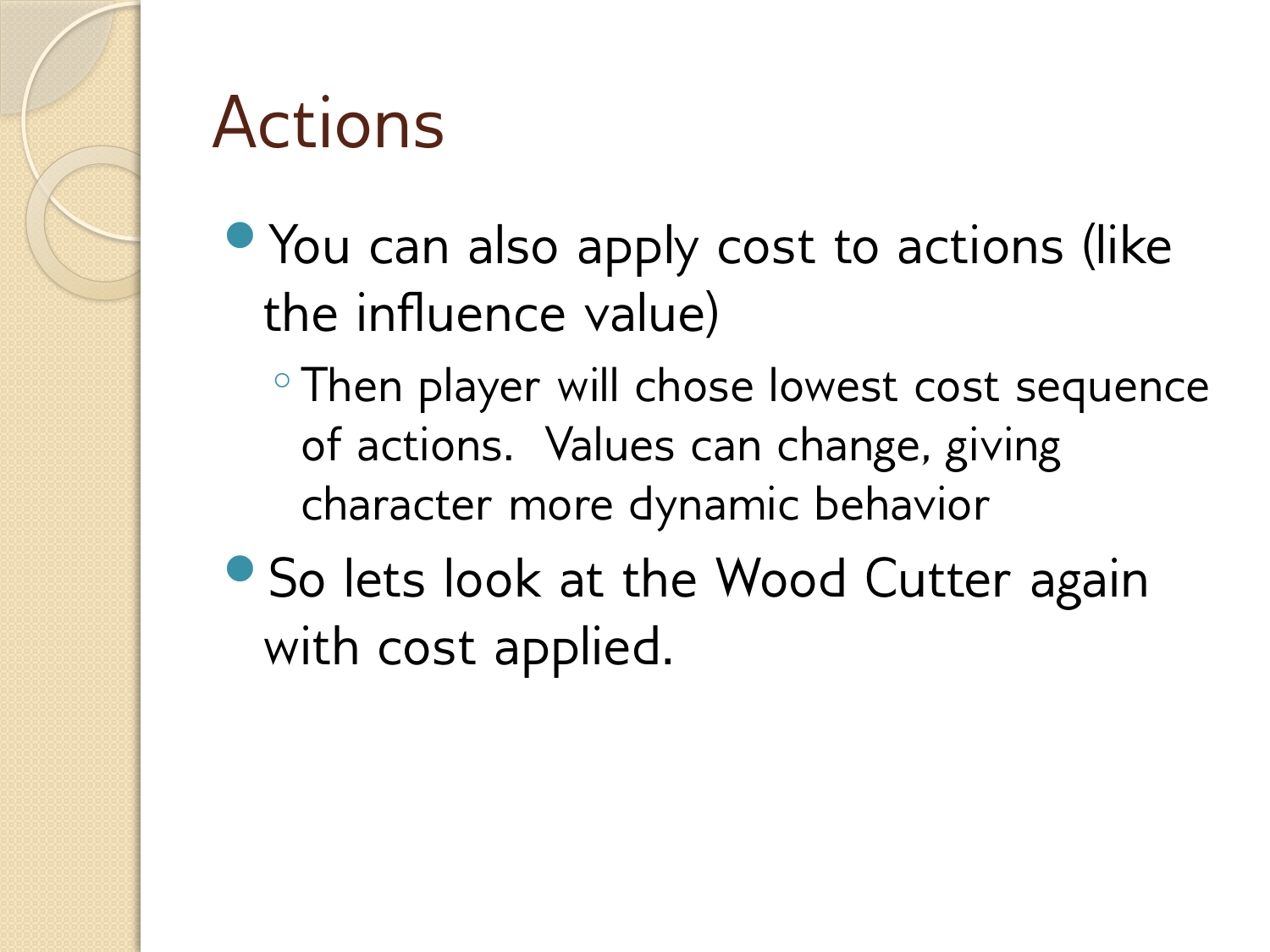

# Actions
You can also apply cost to actions (like the influence value)
Then player will chose lowest cost sequence of actions.  Values can change, giving character more dynamic behavior
So lets look at the Wood Cutter again with cost applied.